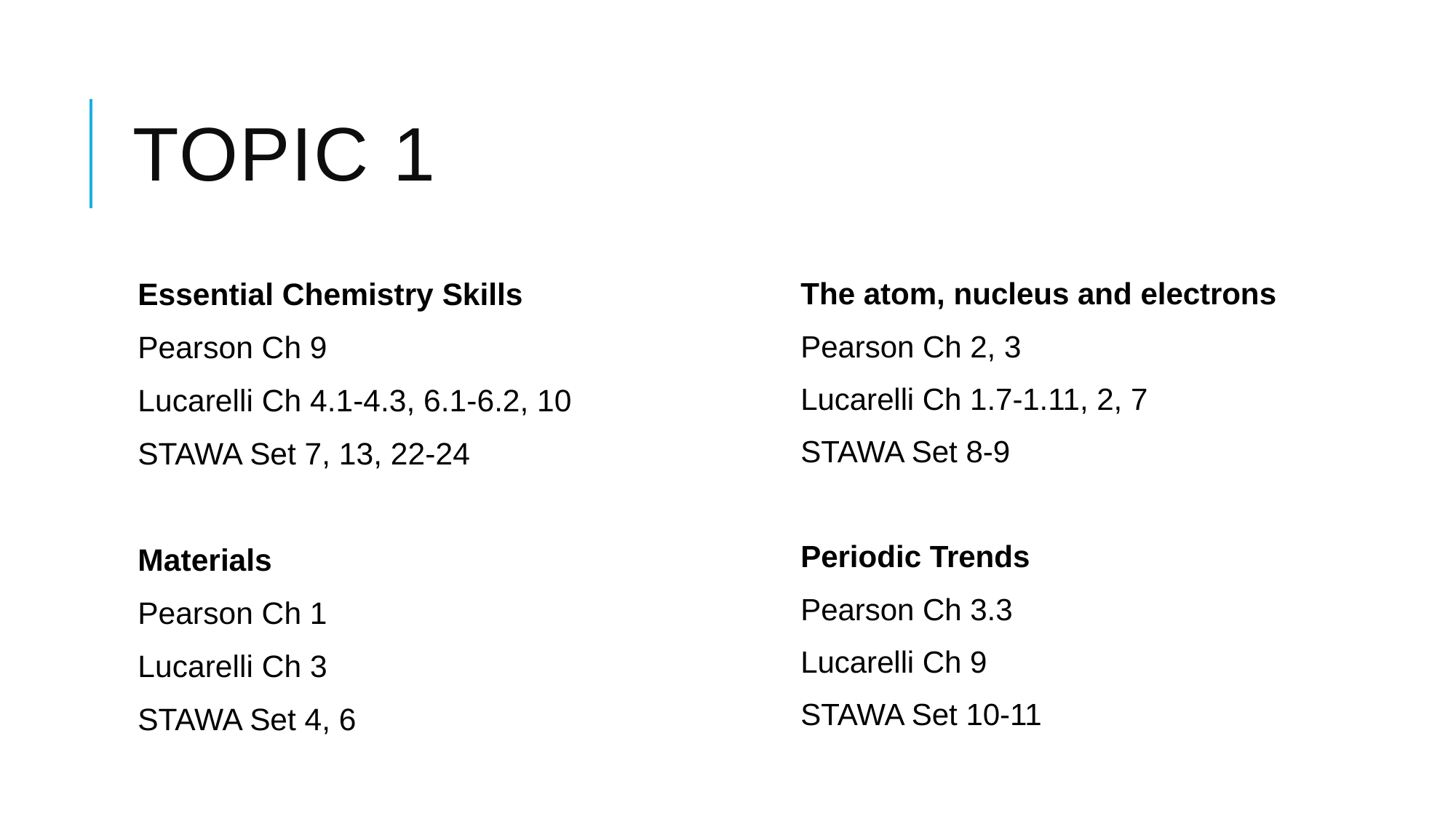

# Topic 1
Essential Chemistry Skills
Pearson Ch 9
Lucarelli Ch 4.1-4.3, 6.1-6.2, 10
STAWA Set 7, 13, 22-24

Materials
Pearson Ch 1
Lucarelli Ch 3
STAWA Set 4, 6
The atom, nucleus and electrons
Pearson Ch 2, 3
Lucarelli Ch 1.7-1.11, 2, 7
STAWA Set 8-9

Periodic Trends
Pearson Ch 3.3
Lucarelli Ch 9
STAWA Set 10-11